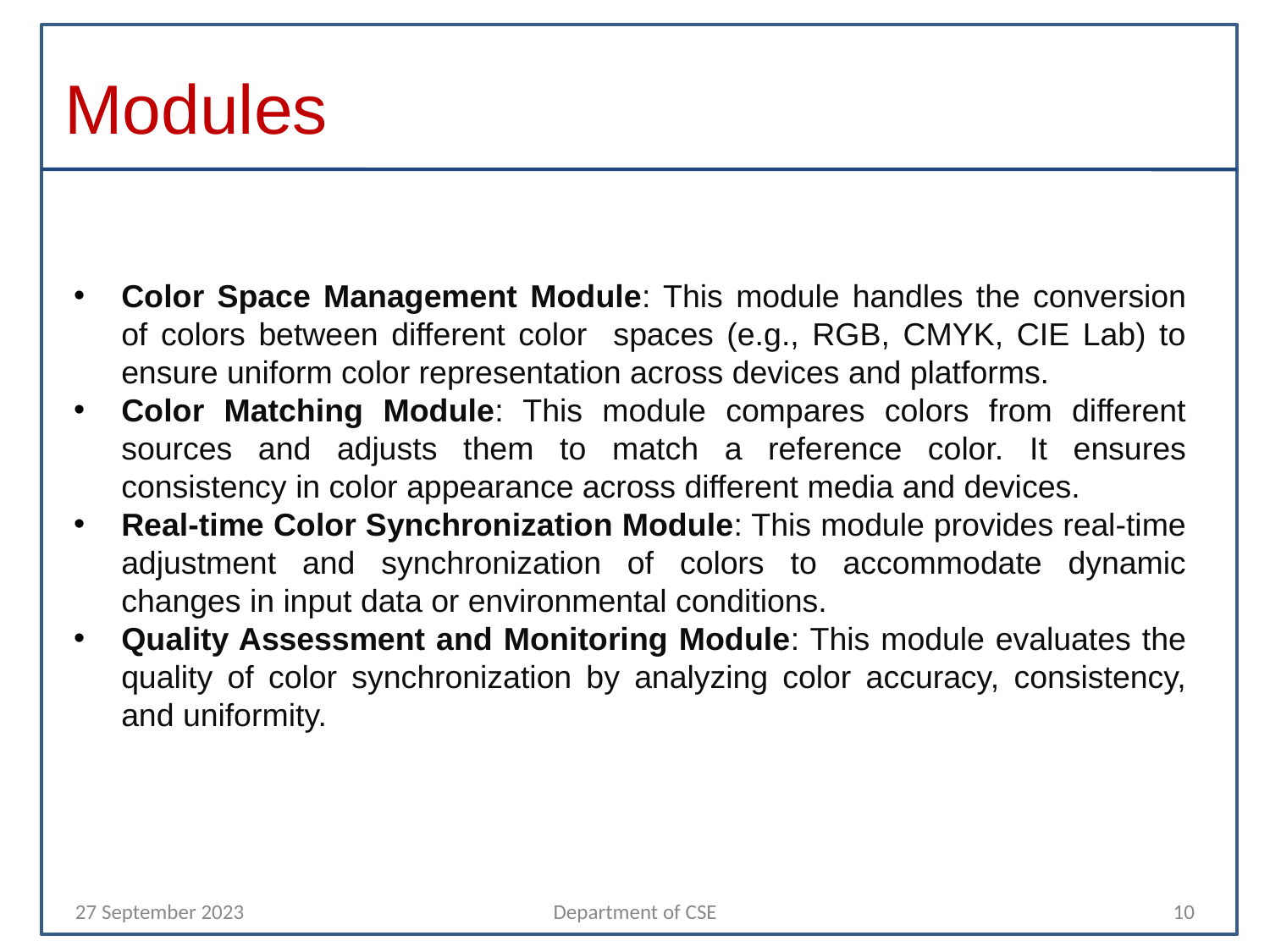

# Modules
Color Space Management Module: This module handles the conversion of colors between different color  spaces (e.g., RGB, CMYK, CIE Lab) to ensure uniform color representation across devices and platforms.
Color Matching Module: This module compares colors from different sources and adjusts them to match a reference color. It ensures consistency in color appearance across different media and devices.
Real-time Color Synchronization Module: This module provides real-time adjustment and synchronization of colors to accommodate dynamic changes in input data or environmental conditions.
Quality Assessment and Monitoring Module: This module evaluates the quality of color synchronization by analyzing color accuracy, consistency, and uniformity.

27 September 2023
Department of CSE
10